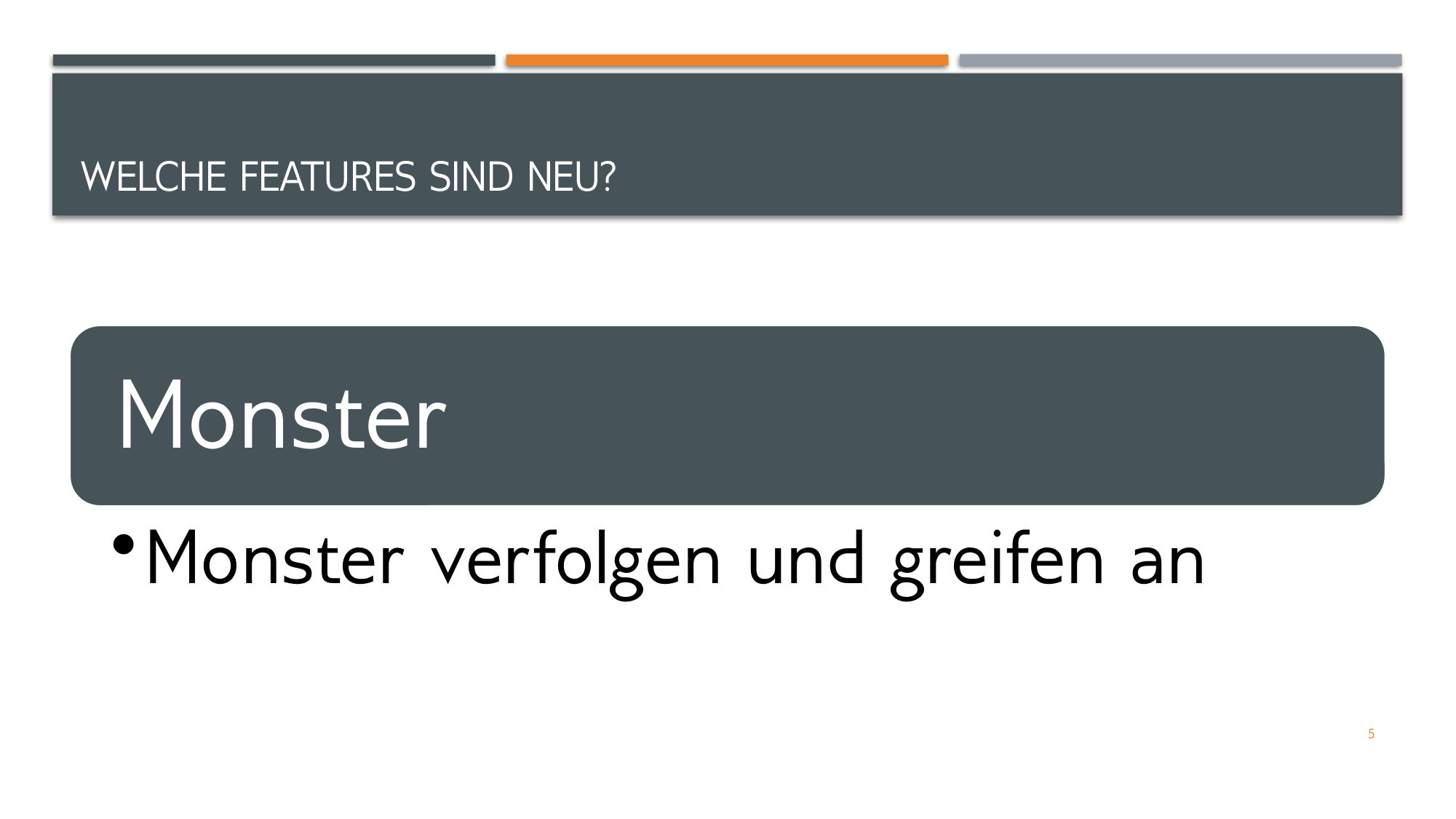

# Welche features sind neu?
Monster
Monster verfolgen und greifen an
5